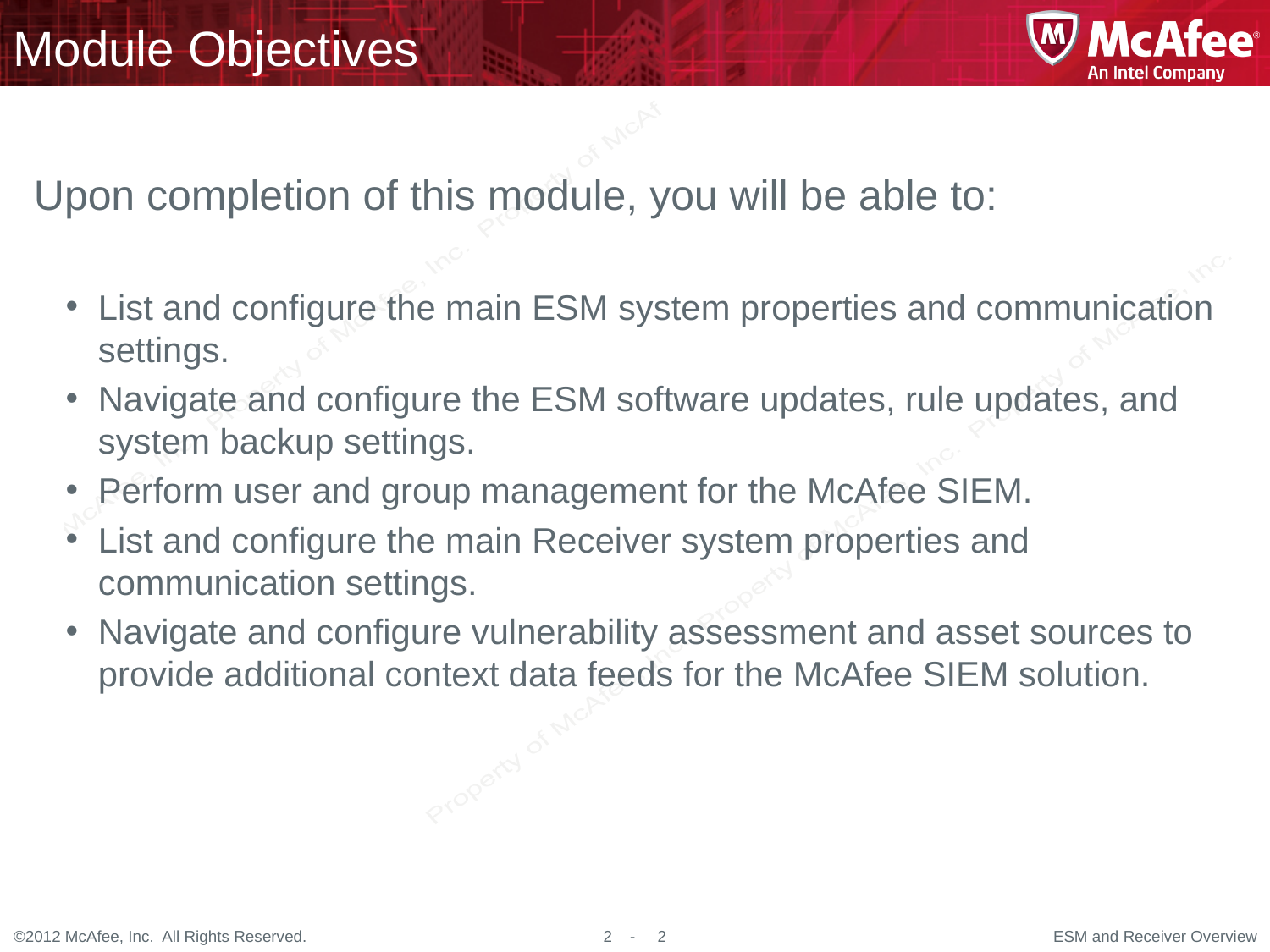

# Module Objectives
Upon completion of this module, you will be able to:

List and configure the main ESM system properties and communication settings.
Navigate and configure the ESM software updates, rule updates, and system backup settings.
Perform user and group management for the McAfee SIEM.
List and configure the main Receiver system properties and communication settings.
Navigate and configure vulnerability assessment and asset sources to provide additional context data feeds for the McAfee SIEM solution.

ESM and Receiver Overview